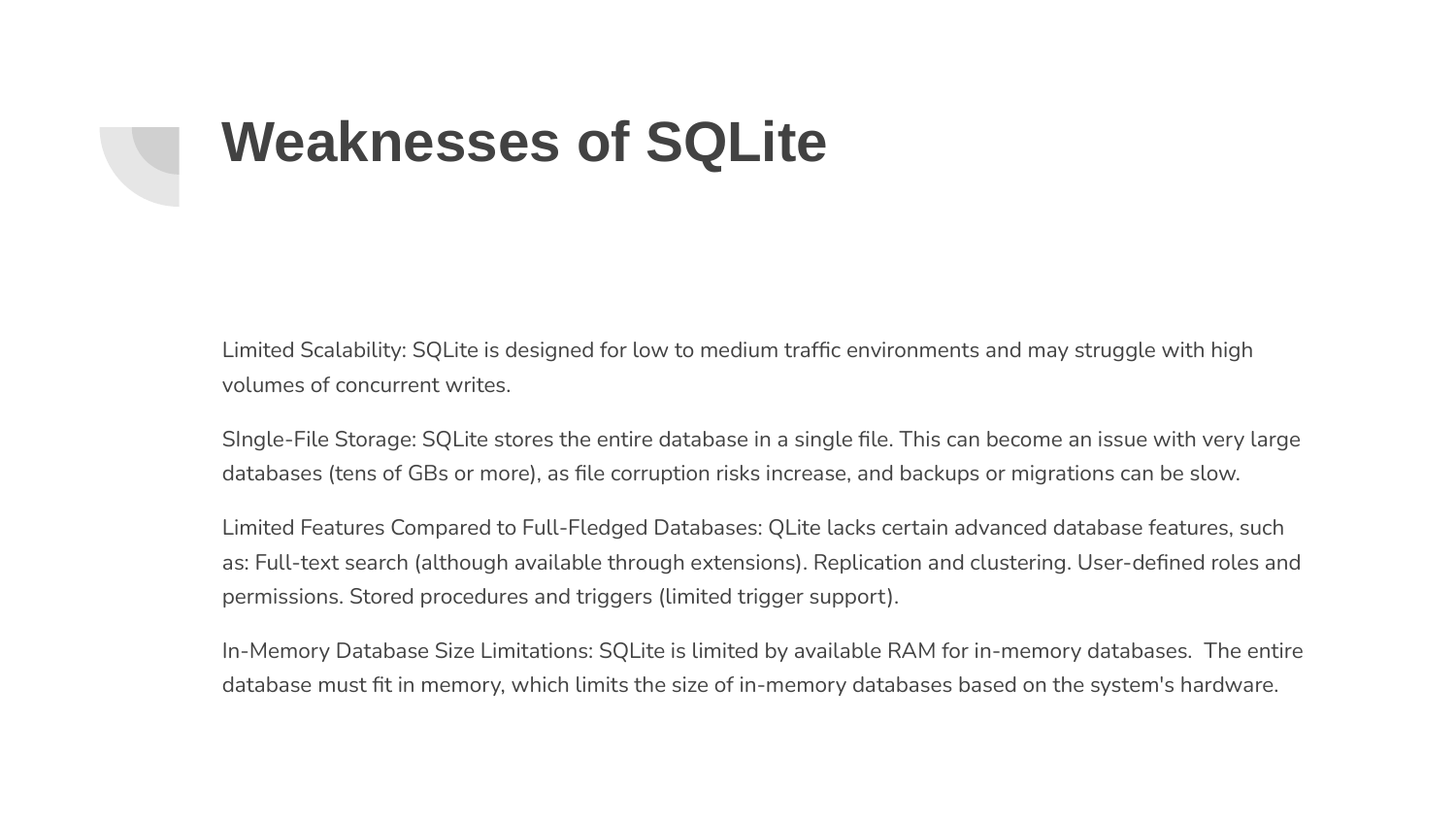

# Weaknesses of SQLite
Limited Scalability: SQLite is designed for low to medium traffic environments and may struggle with high volumes of concurrent writes.
SIngle-File Storage: SQLite stores the entire database in a single file. This can become an issue with very large databases (tens of GBs or more), as file corruption risks increase, and backups or migrations can be slow.
Limited Features Compared to Full-Fledged Databases: QLite lacks certain advanced database features, such as: Full-text search (although available through extensions). Replication and clustering. User-defined roles and permissions. Stored procedures and triggers (limited trigger support).
In-Memory Database Size Limitations: SQLite is limited by available RAM for in-memory databases.  The entire database must fit in memory, which limits the size of in-memory databases based on the system's hardware.